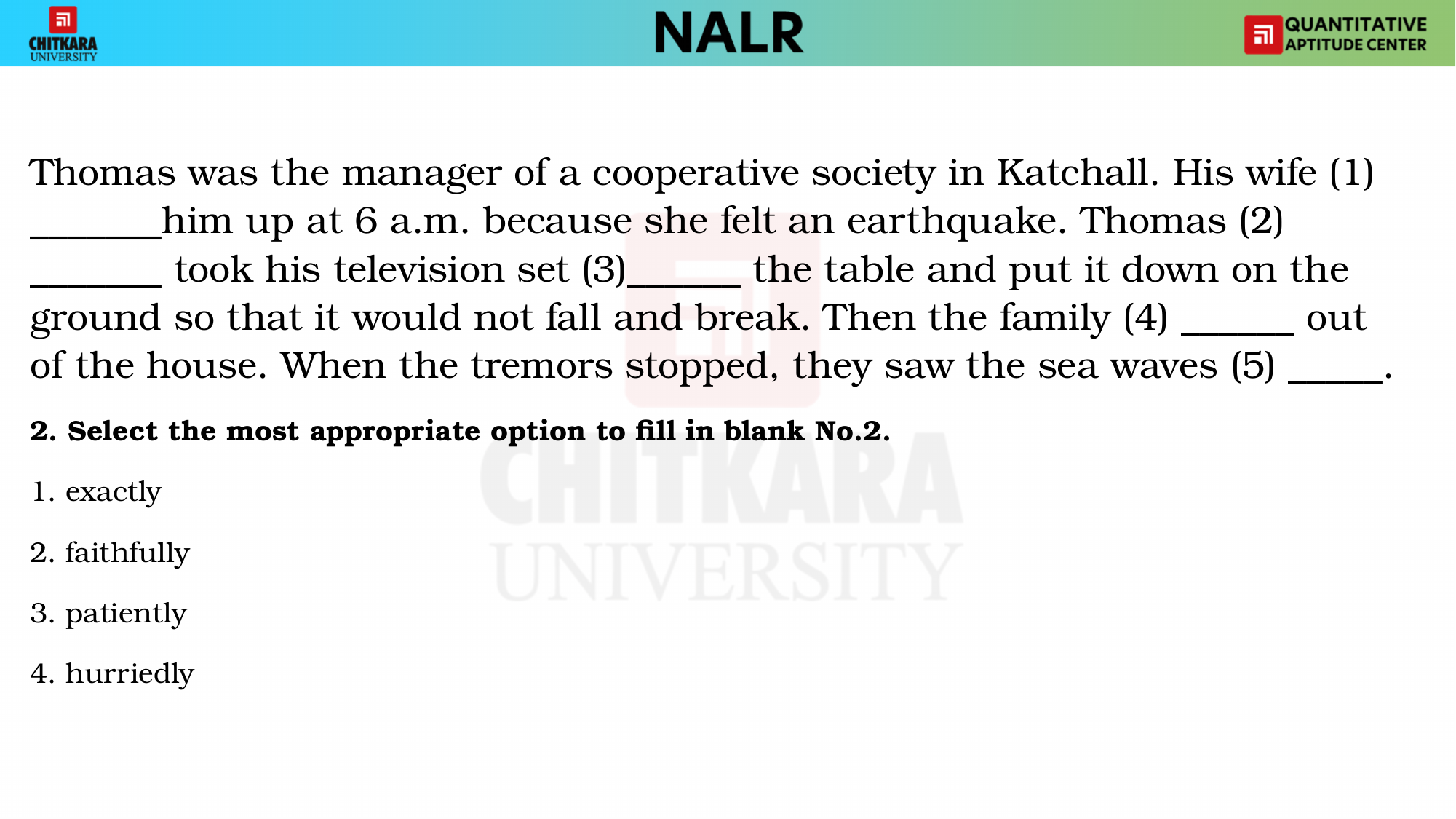

Thomas was the manager of a cooperative society in Katchall. His wife (1) _______him up at 6 a.m. because she felt an earthquake. Thomas (2) _______ took his television set (3)______ the table and put it down on the ground so that it would not fall and break. Then the family (4) ______ out of the house. When the tremors stopped, they saw the sea waves (5) _____.
2. Select the most appropriate option to fill in blank No.2.
1. exactly
2. faithfully
3. patiently
4. hurriedly